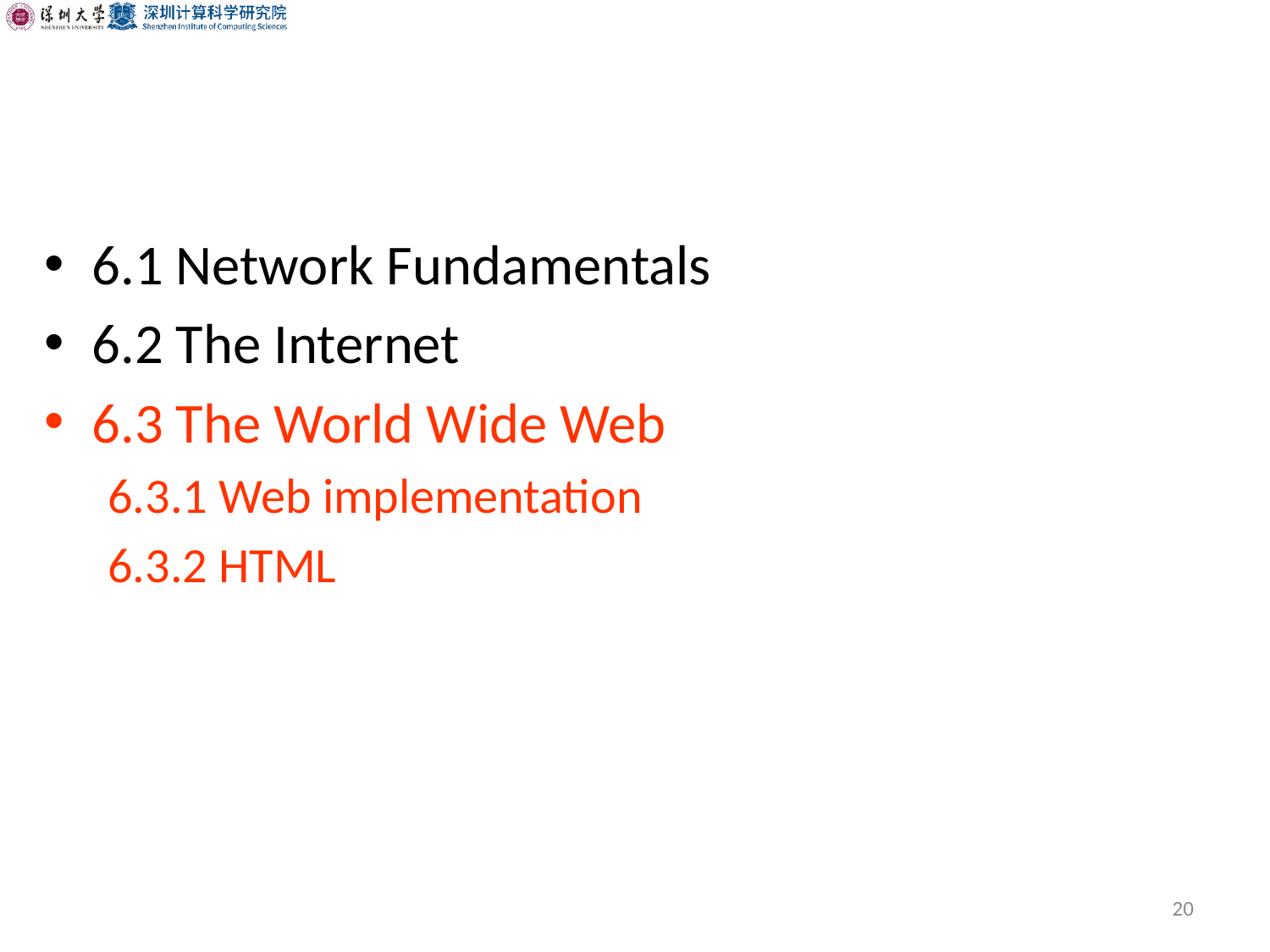

#
6.1 Network Fundamentals
6.2 The Internet
6.3 The World Wide Web
6.3.1 Web implementation
6.3.2 HTML
20